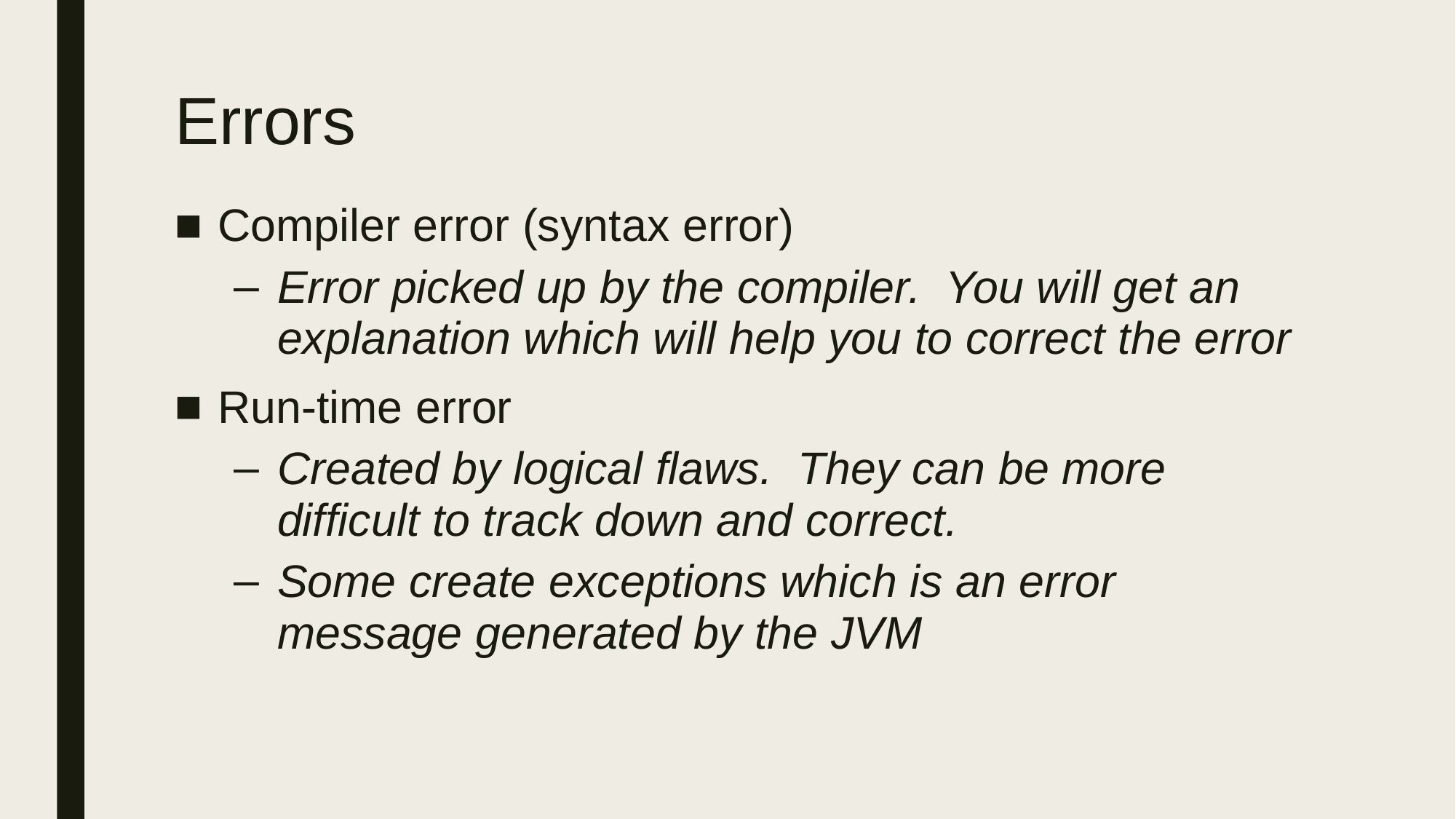

# Errors
Compiler error (syntax error)
Error picked up by the compiler.  You will get an explanation which will help you to correct the error
Run-time error
Created by logical flaws.  They can be more difficult to track down and correct.
Some create exceptions which is an error message generated by the JVM